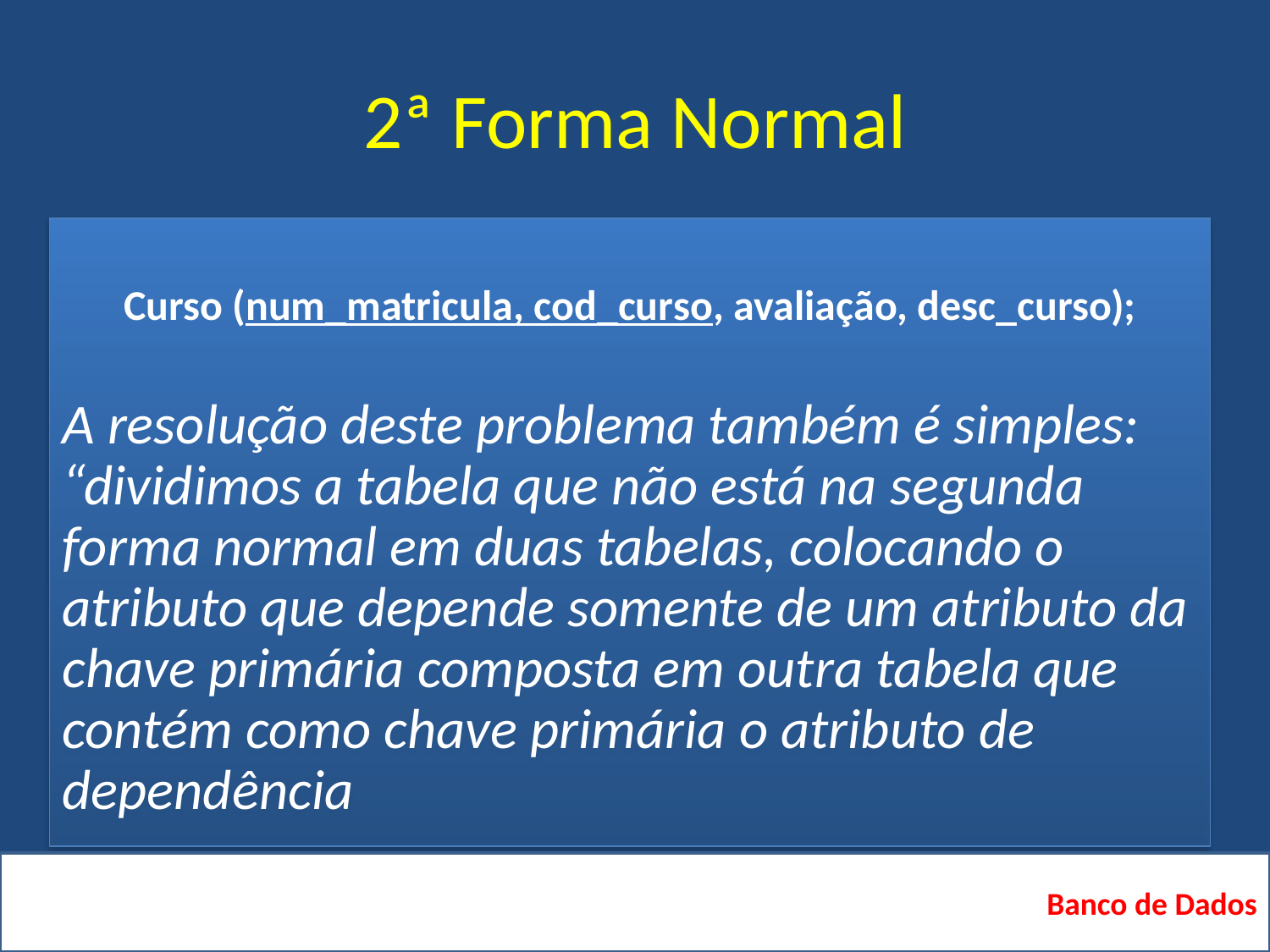

# 2ª Forma Normal

Curso (num_matricula, cod_curso, avaliação, desc_curso);

A resolução deste problema também é simples: “dividimos a tabela que não está na segunda forma normal em duas tabelas, colocando o atributo que depende somente de um atributo da chave primária composta em outra tabela que contém como chave primária o atributo de dependência
Banco de Dados